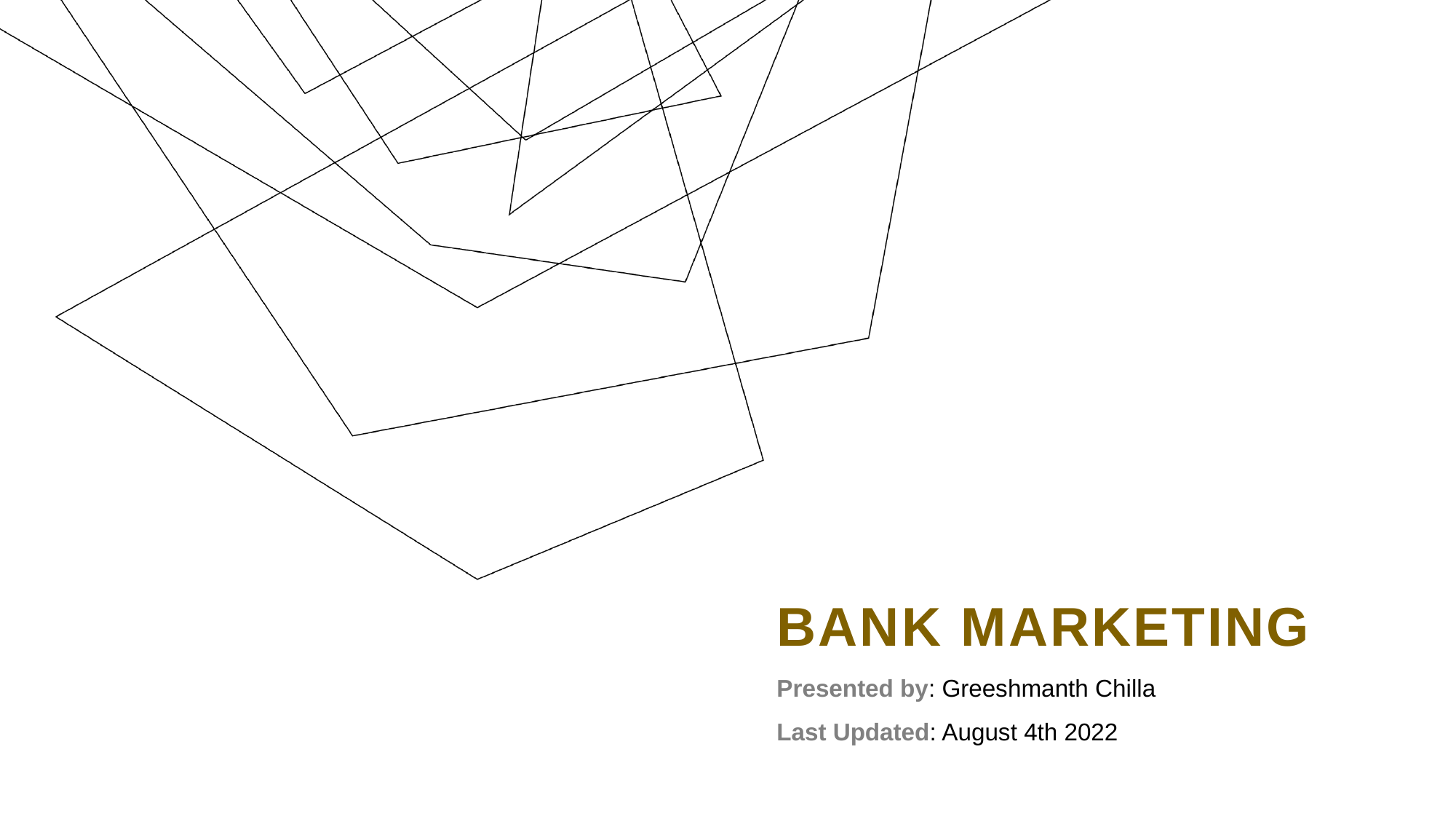

# Bank Marketing
Presented by: Greeshmanth Chilla
Last Updated: August 4th 2022